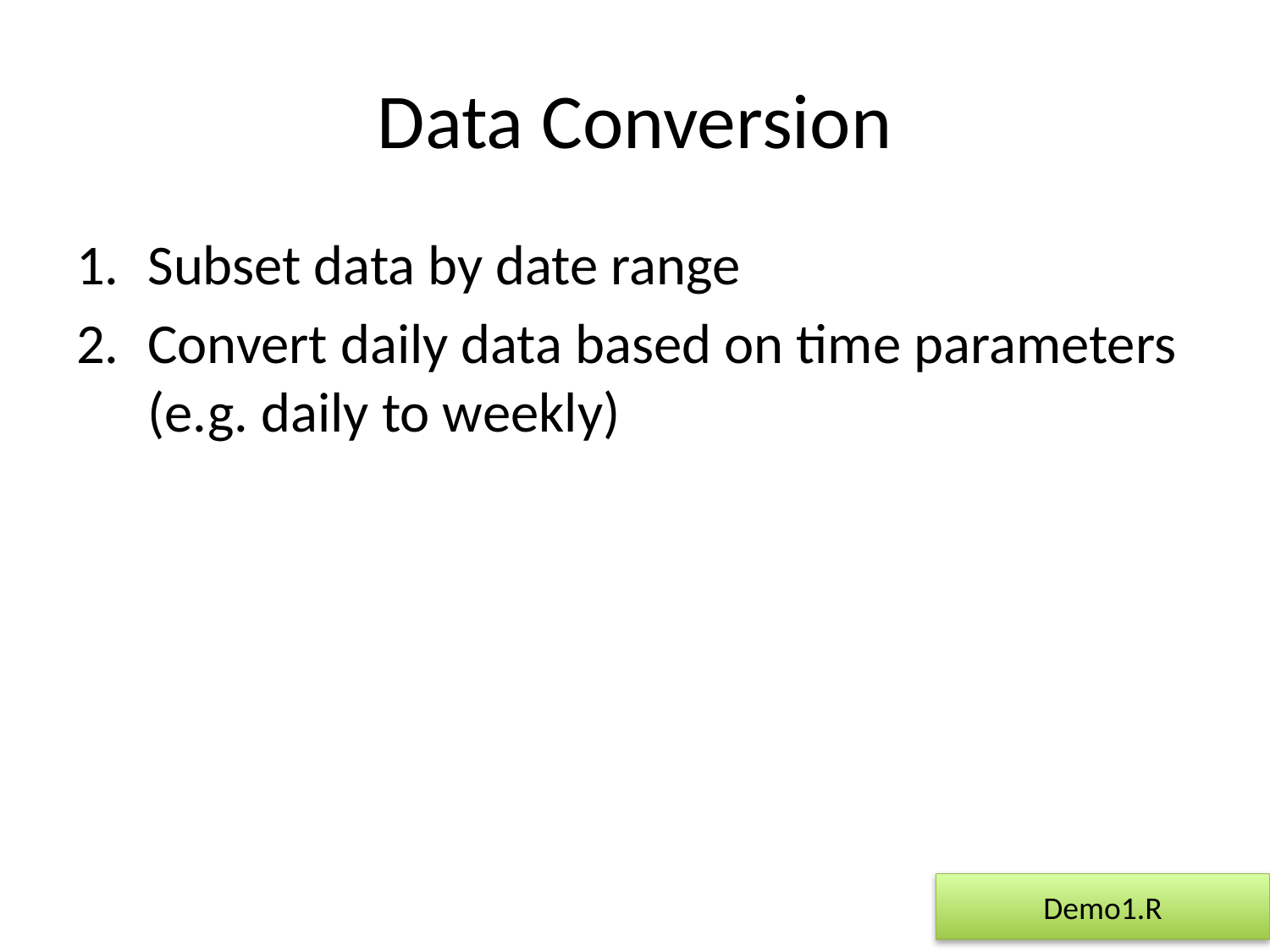

# Data Conversion
Subset data by date range
Convert daily data based on time parameters (e.g. daily to weekly)

Demo1.R